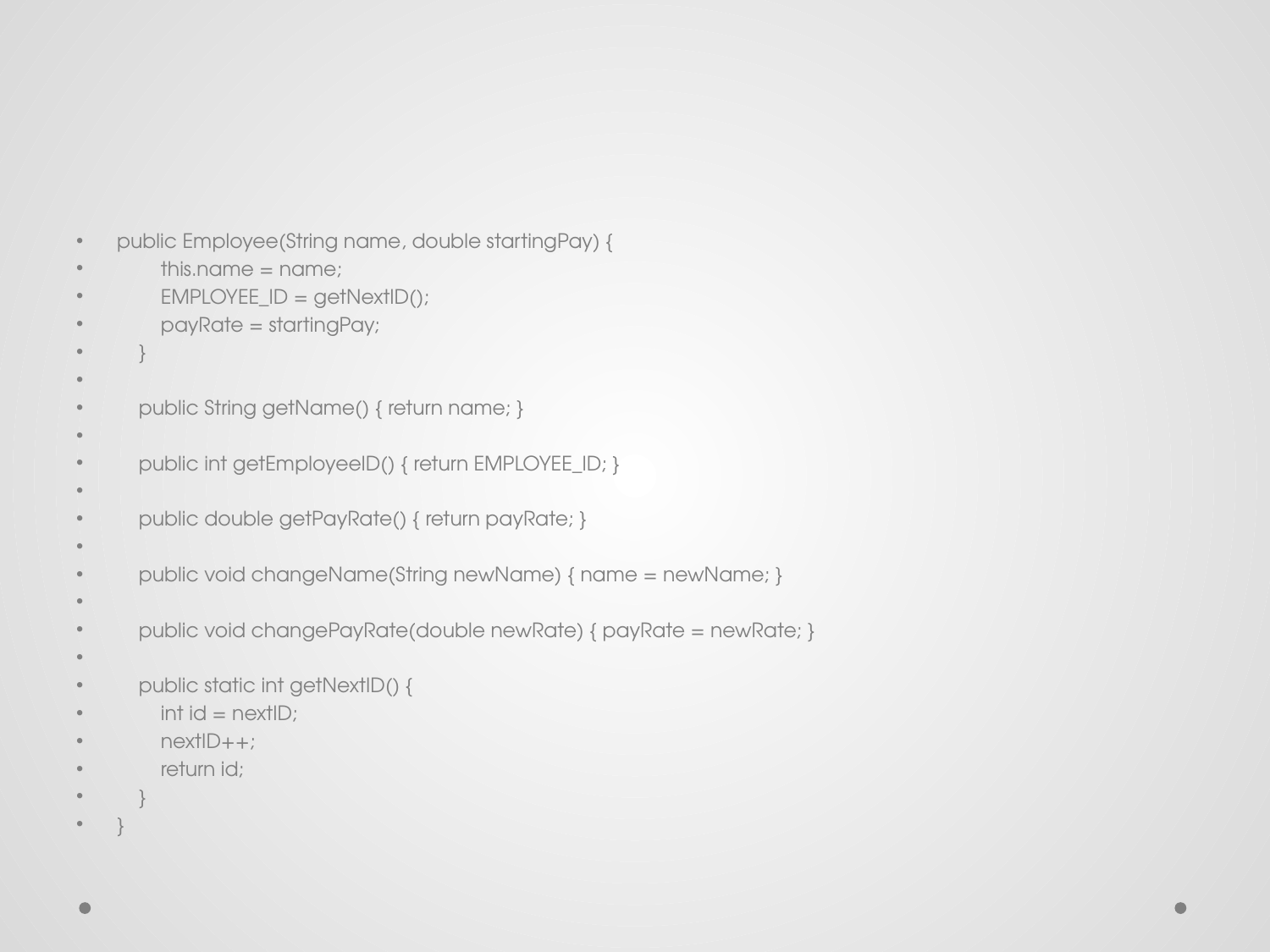

#
public Employee(String name, double startingPay) {
        this.name = name;
        EMPLOYEE_ID = getNextID();
        payRate = startingPay;
    }

    public String getName() { return name; }

    public int getEmployeeID() { return EMPLOYEE_ID; }

    public double getPayRate() { return payRate; }

    public void changeName(String newName) { name = newName; }

    public void changePayRate(double newRate) { payRate = newRate; }

    public static int getNextID() {
        int id = nextID;
        nextID++;
        return id;
    }
}